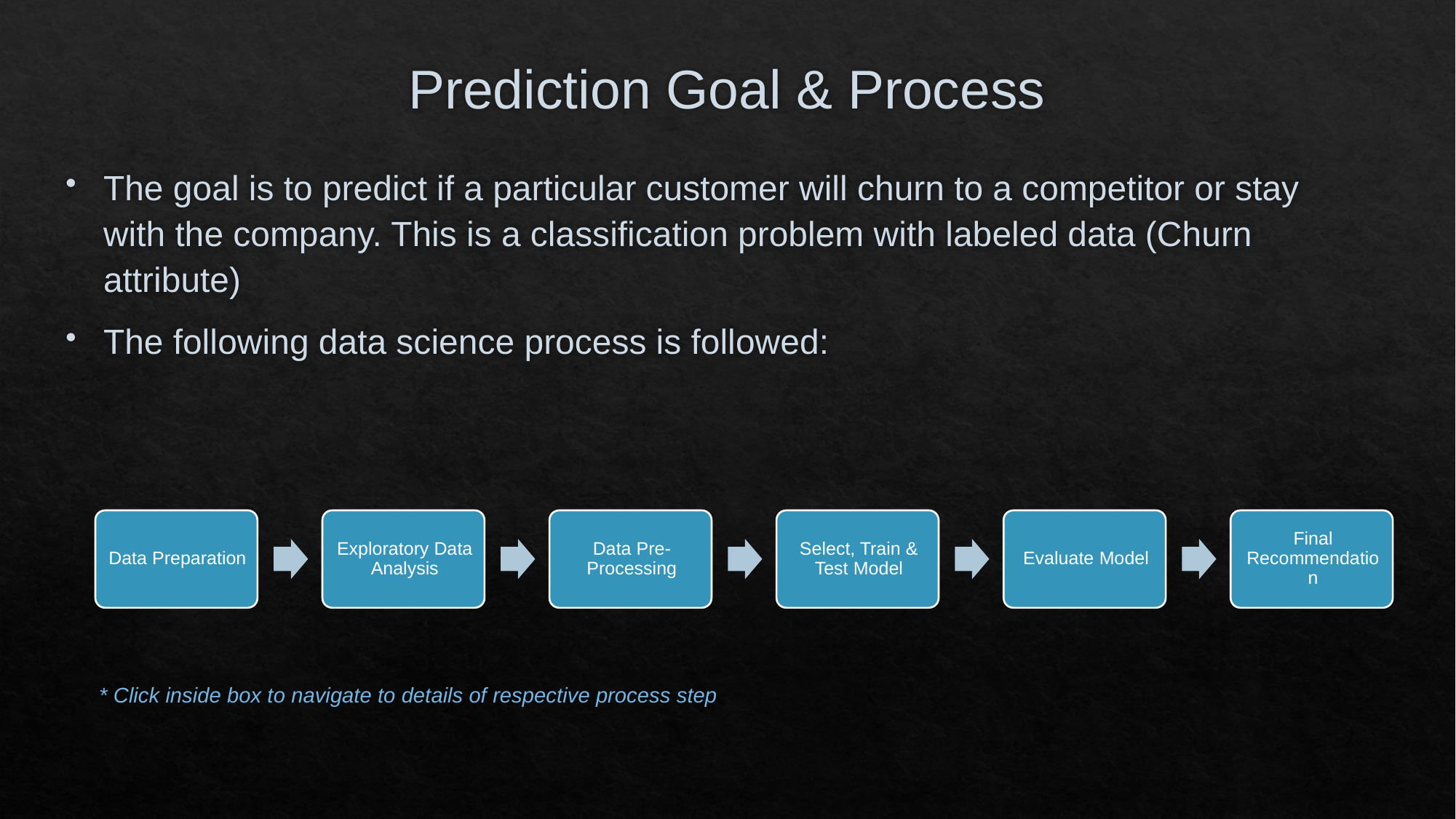

# Prediction Goal & Process
The goal is to predict if a particular customer will churn to a competitor or stay with the company. This is a classification problem with labeled data (Churn attribute)
The following data science process is followed:
Data Preparation

Exploratory Data Analysis

Data Pre-Processing

Select, Train & Test Model

Evaluate Model

Final Recommendation
* Click inside box to navigate to details of respective process step